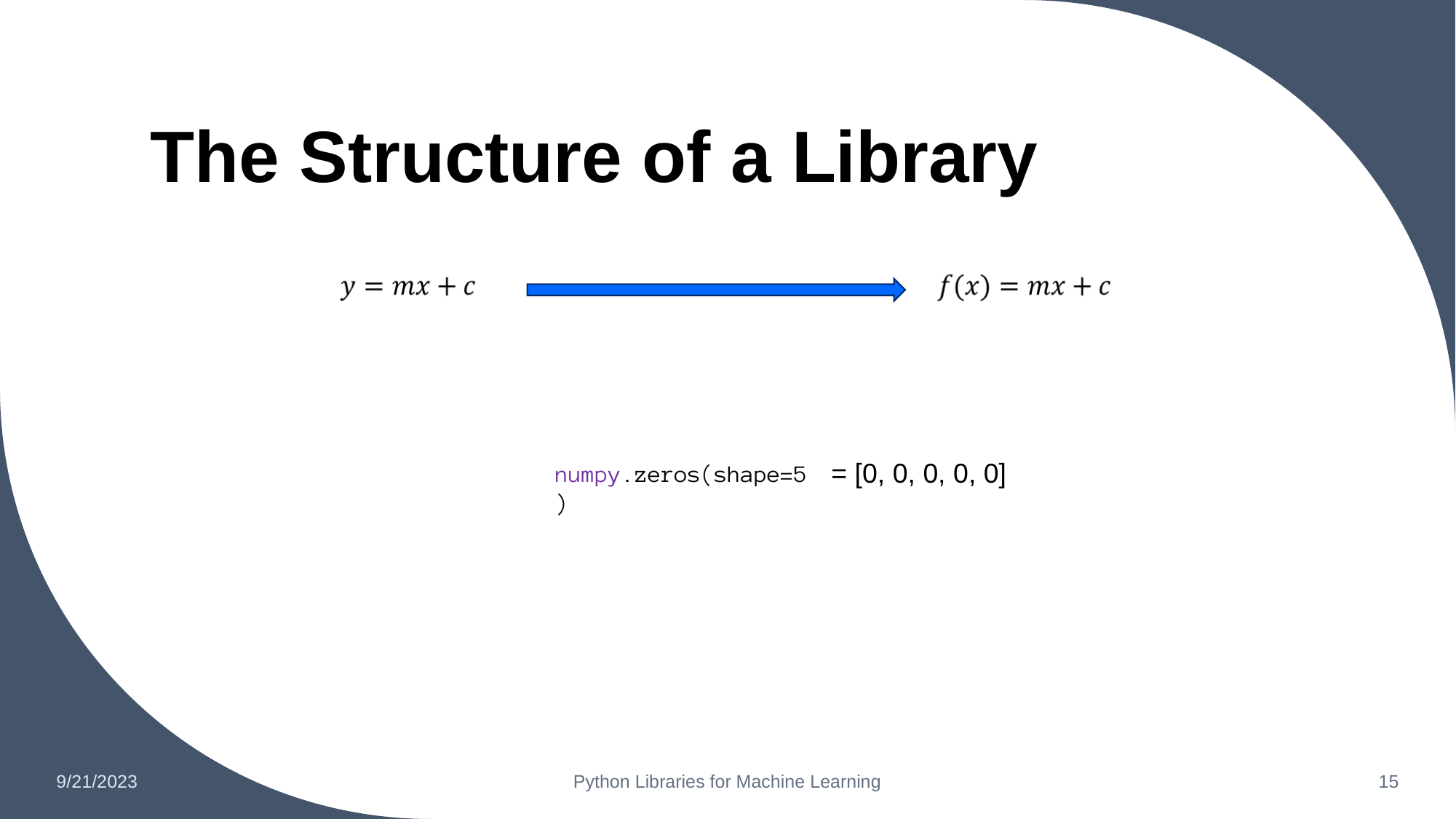

# The Structure of a Library

= [0, 0, 0, 0, 0]
numpy.zeros(shape=5)
You
9/21/2023
Python Libraries for Machine Learning
15